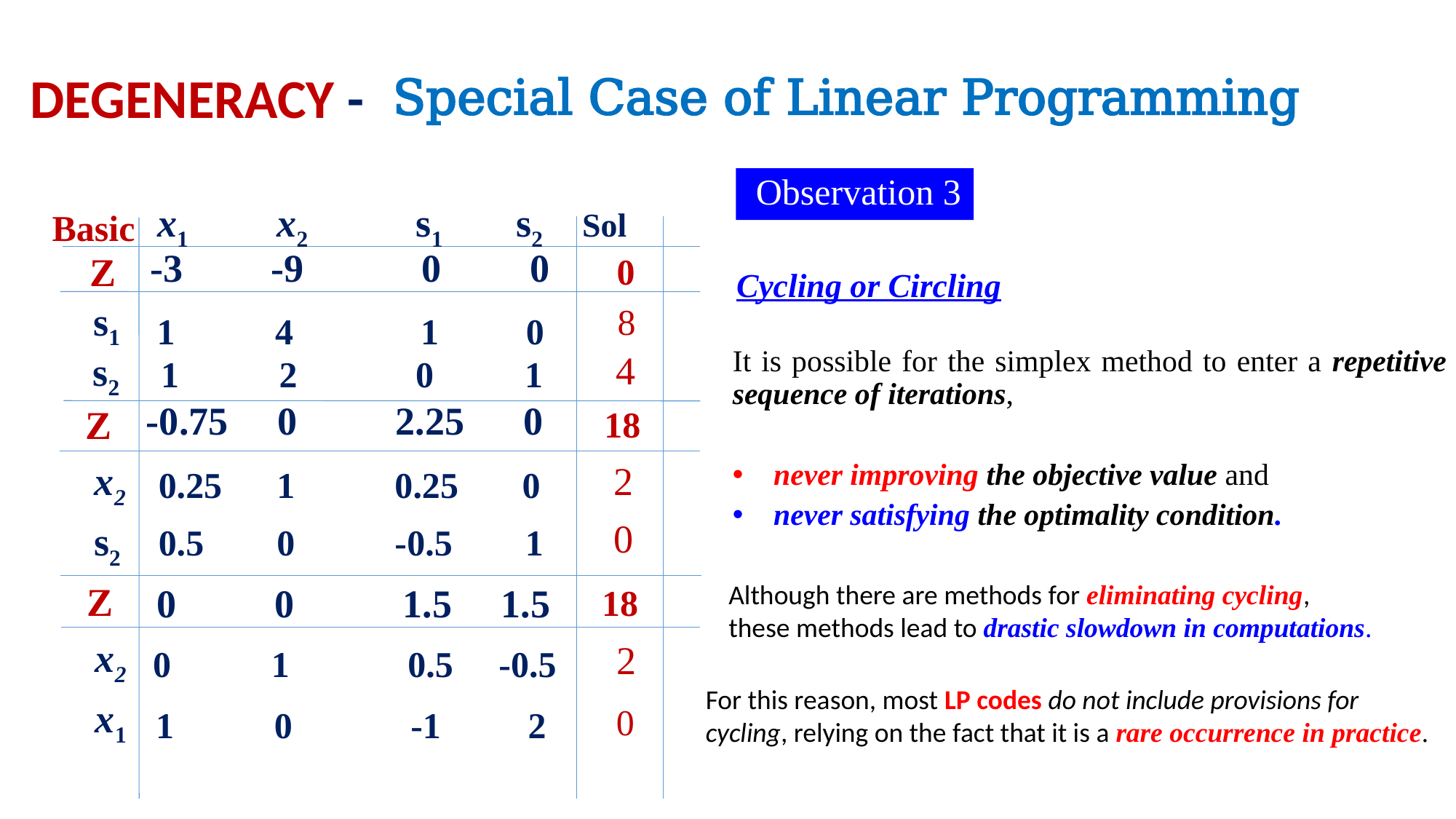

Special Case of Linear Programming
DEGENERACY -
 Observation 3
 x1         x2           s1             s2    Sol
Basic
-3         -9            0         0
Z
 0
 Cycling or Circling
 s1
 8

1           4              1          0
It is possible for the simplex method to enter a repetitive sequence of iterations,

never improving the objective value and
never satisfying the optimality condition.
 s2
 4

   1           2             0          1
-0.75     0          2.25      0
Z
 18
 x2
 2

   0.25      1           0.25       0
 s2
 0

   0.5        0           -0.5        1
Although there are methods for eliminating cycling,
these methods lead to drastic slowdown in computations.
Z
 0          0           1.5     1.5
 18
 x2
 2

  0           1             0.5     -0.5
For this reason, most LP codes do not include provisions for cycling, relying on the fact that it is a rare occurrence in practice.
x1
1           0             -1          2
 0